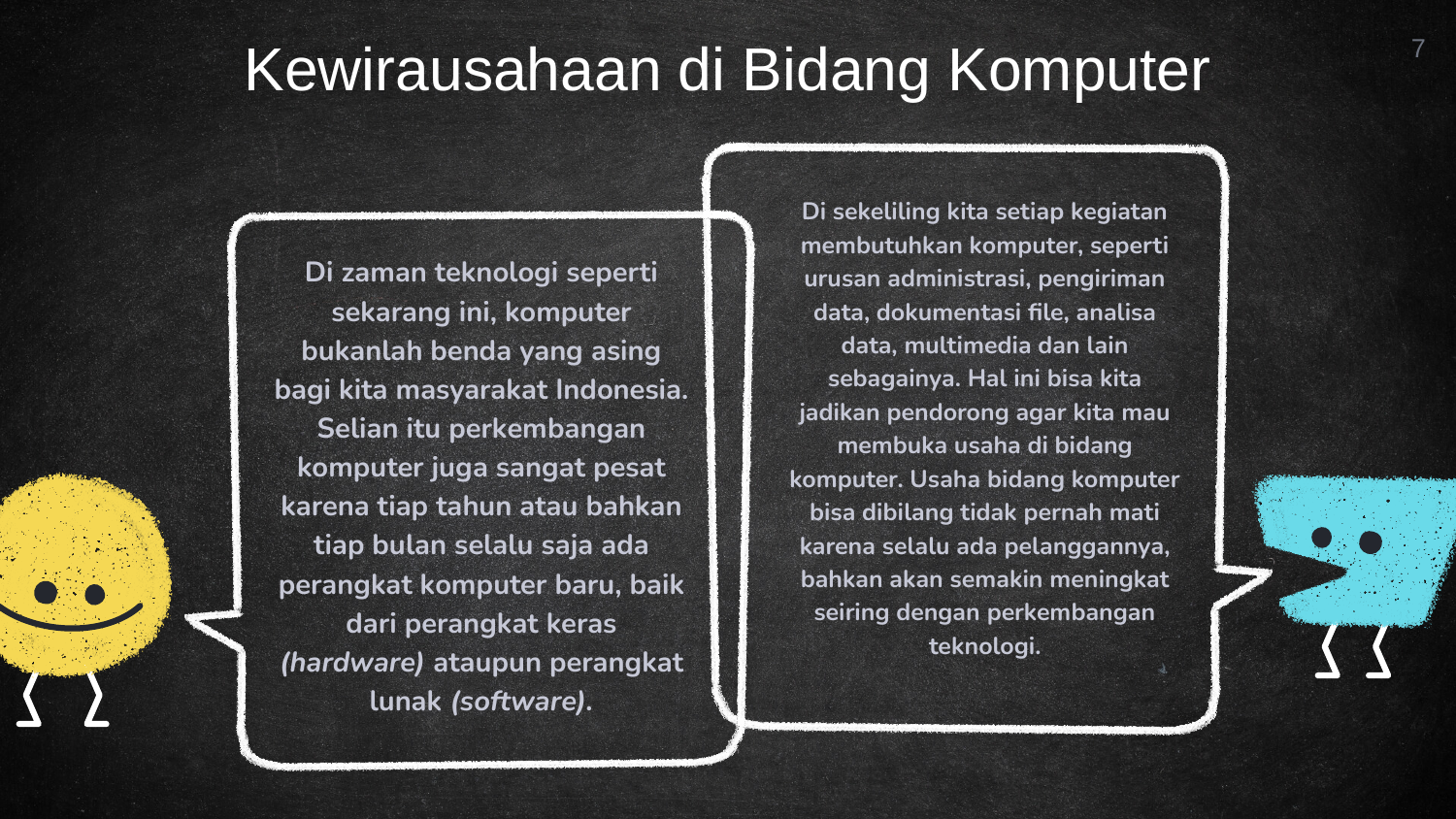

7
# Kewirausahaan di Bidang Komputer
Di sekeliling kita setiap kegiatan membutuhkan komputer, seperti urusan administrasi, pengiriman data, dokumentasi file, analisa data, multimedia dan lain sebagainya. Hal ini bisa kita jadikan pendorong agar kita mau membuka usaha di bidang komputer. Usaha bidang komputer bisa dibilang tidak pernah mati karena selalu ada pelanggannya, bahkan akan semakin meningkat seiring dengan perkembangan teknologi.
Di zaman teknologi seperti sekarang ini, komputer bukanlah benda yang asing bagi kita masyarakat Indonesia. Selian itu perkembangan komputer juga sangat pesat karena tiap tahun atau bahkan tiap bulan selalu saja ada perangkat komputer baru, baik dari perangkat keras (hardware) ataupun perangkat lunak (software).